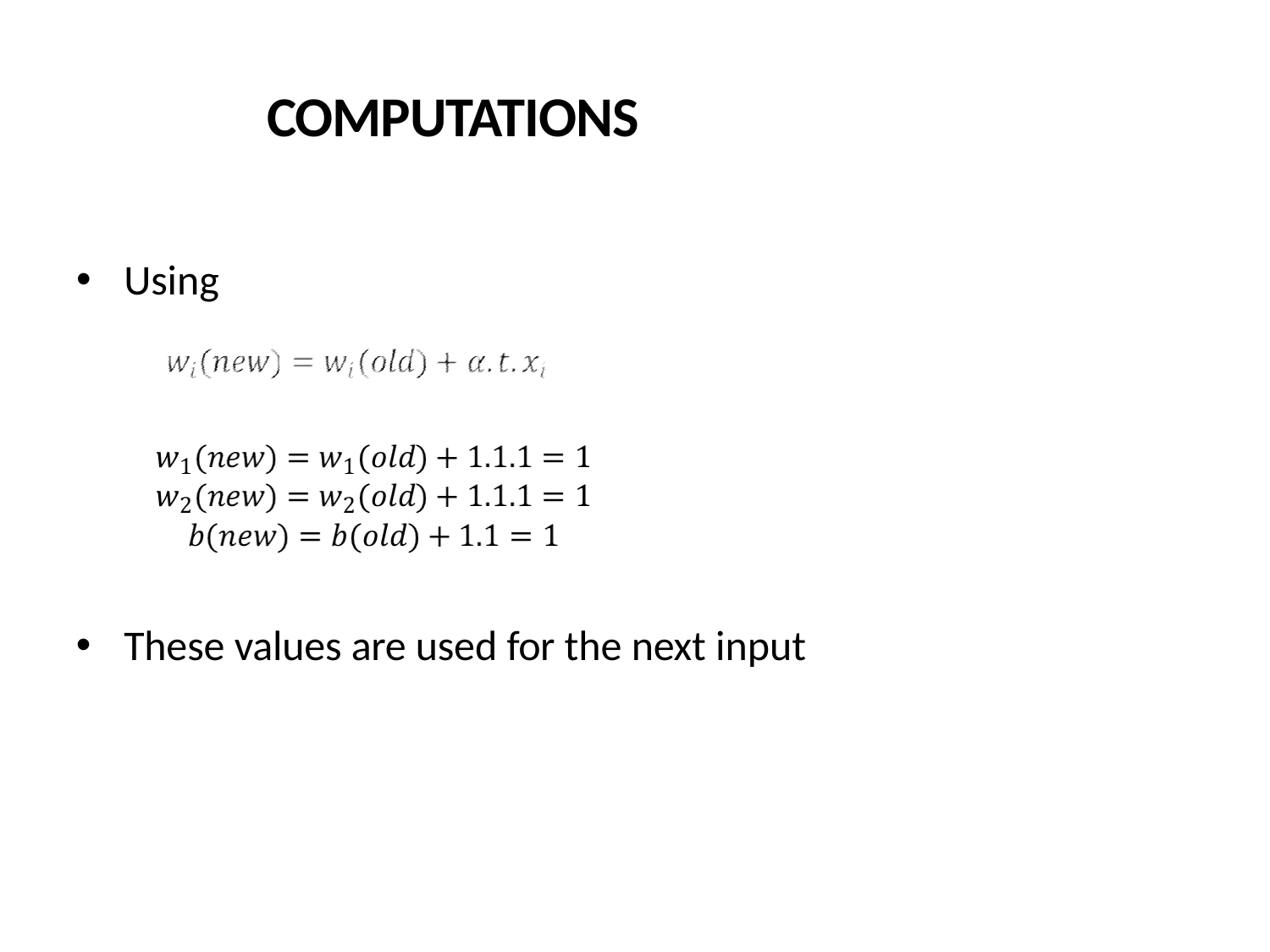

# COMPUTATIONS
Using

These values are used for the next input